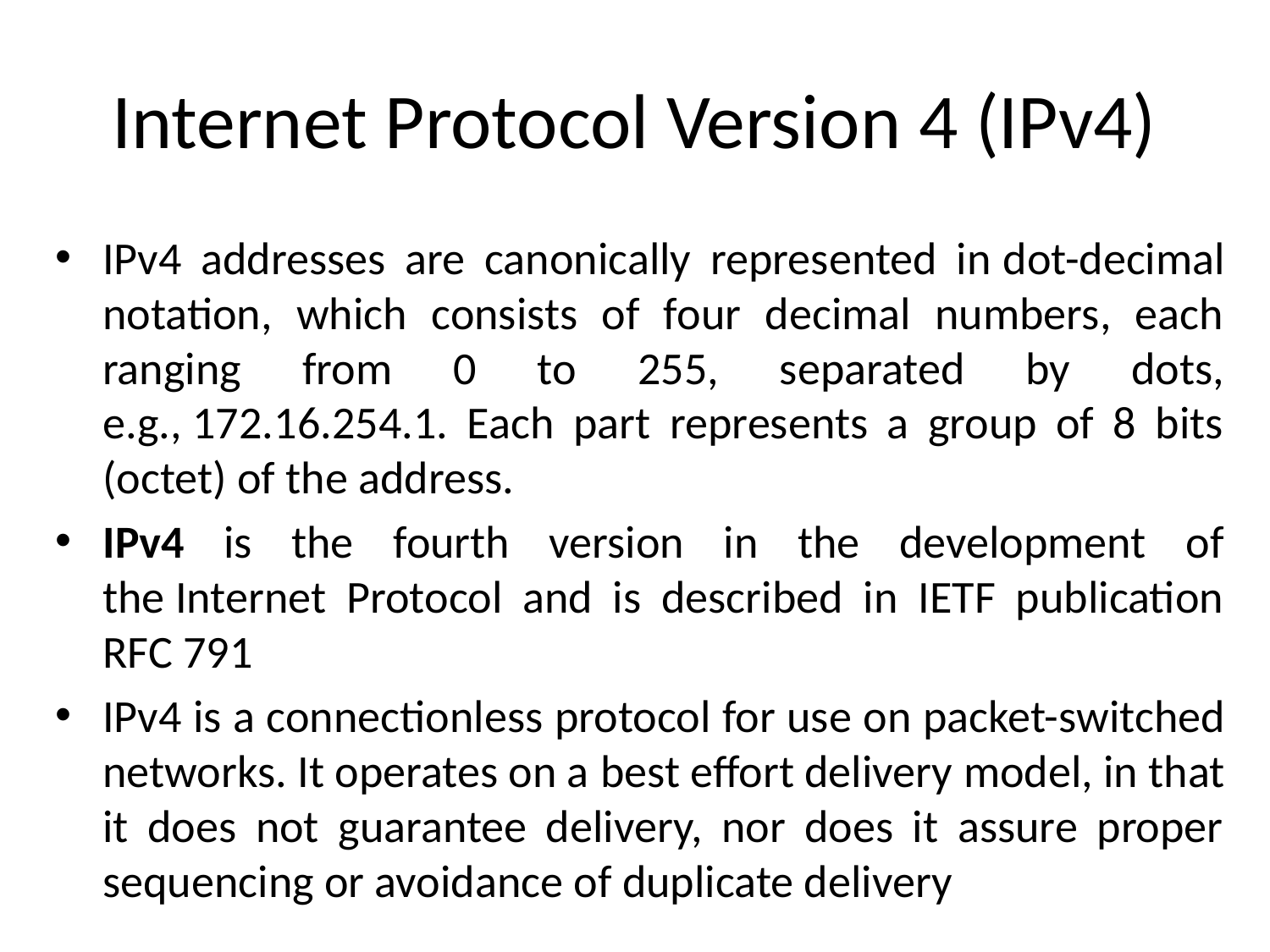

# Internet Protocol Version 4 (IPv4)
IPv4 addresses are canonically represented in dot-decimal notation, which consists of four decimal numbers, each ranging from 0 to 255, separated by dots, e.g., 172.16.254.1. Each part represents a group of 8 bits (octet) of the address.
IPv4 is the fourth version in the development of the Internet Protocol and is described in IETF publication RFC 791
IPv4 is a connectionless protocol for use on packet-switched networks. It operates on a best effort delivery model, in that it does not guarantee delivery, nor does it assure proper sequencing or avoidance of duplicate delivery